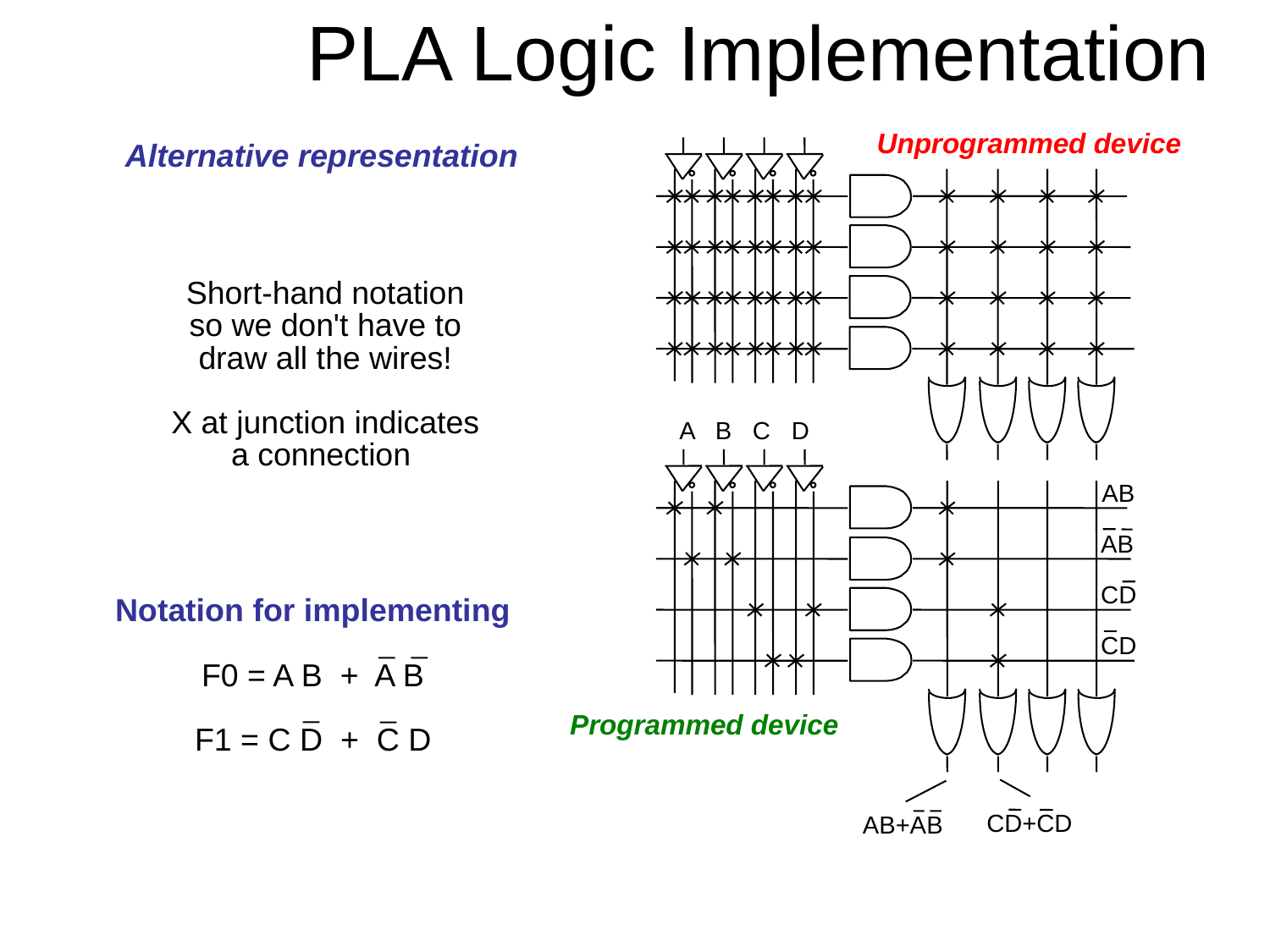

# PLA Logic Implementation
Unprogrammed device
Alternative representation

Short-hand notation
so we don't have to
draw all the wires!

X at junction indicates
a connection
 A   B   C   D

AB

AB

CD

CD

CD+CD

AB+AB

Notation for implementing

F0 = A B  +  A B

F1 = C D  +  C D

Programmed device